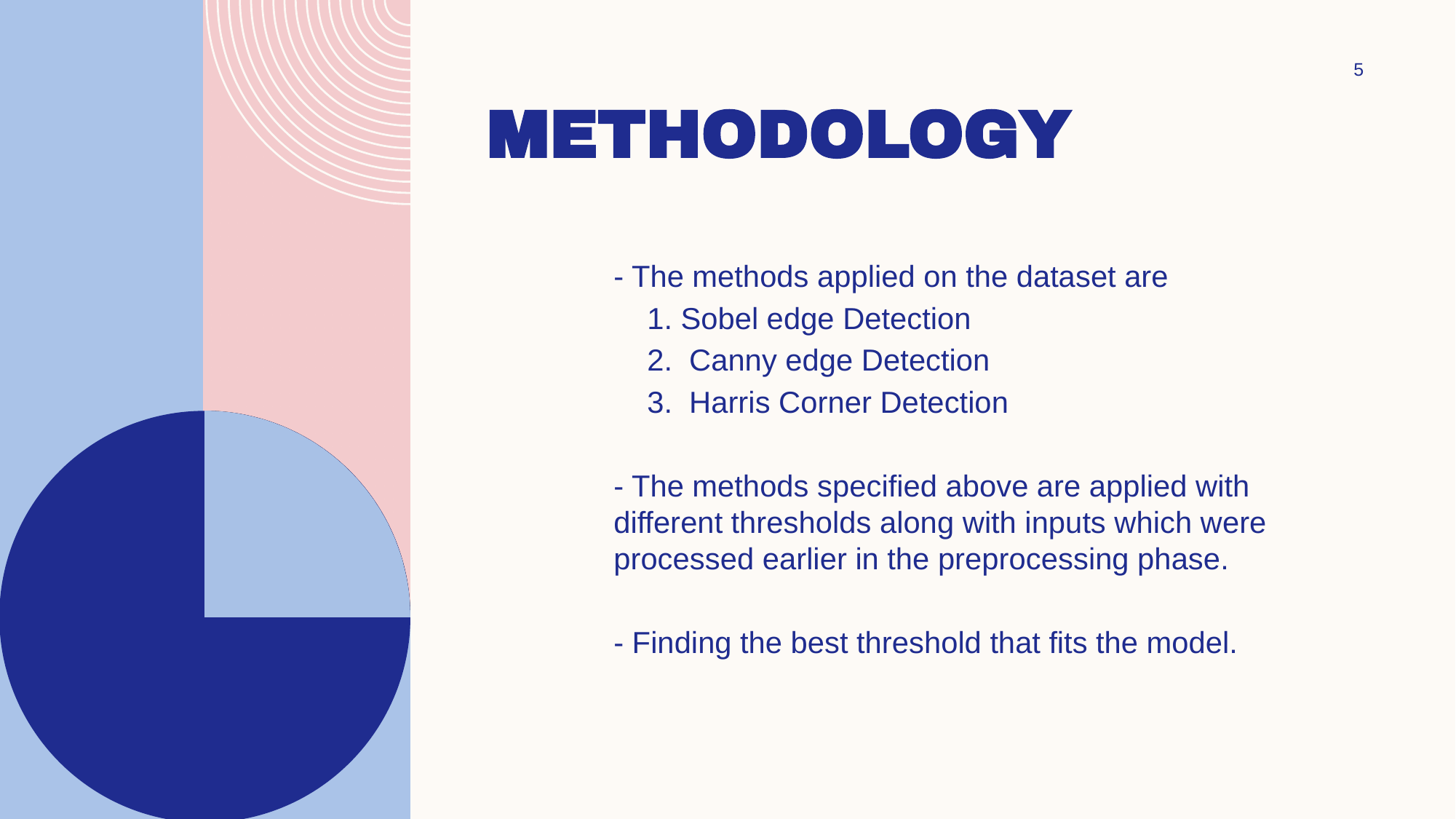

5
# Methodology
- The methods applied on the dataset are
    1. Sobel edge Detection
    2.  Canny edge Detection
    3.  Harris Corner Detection

- The methods specified above are applied with different thresholds along with inputs which were processed earlier in the preprocessing phase.

- Finding the best threshold that fits the model.